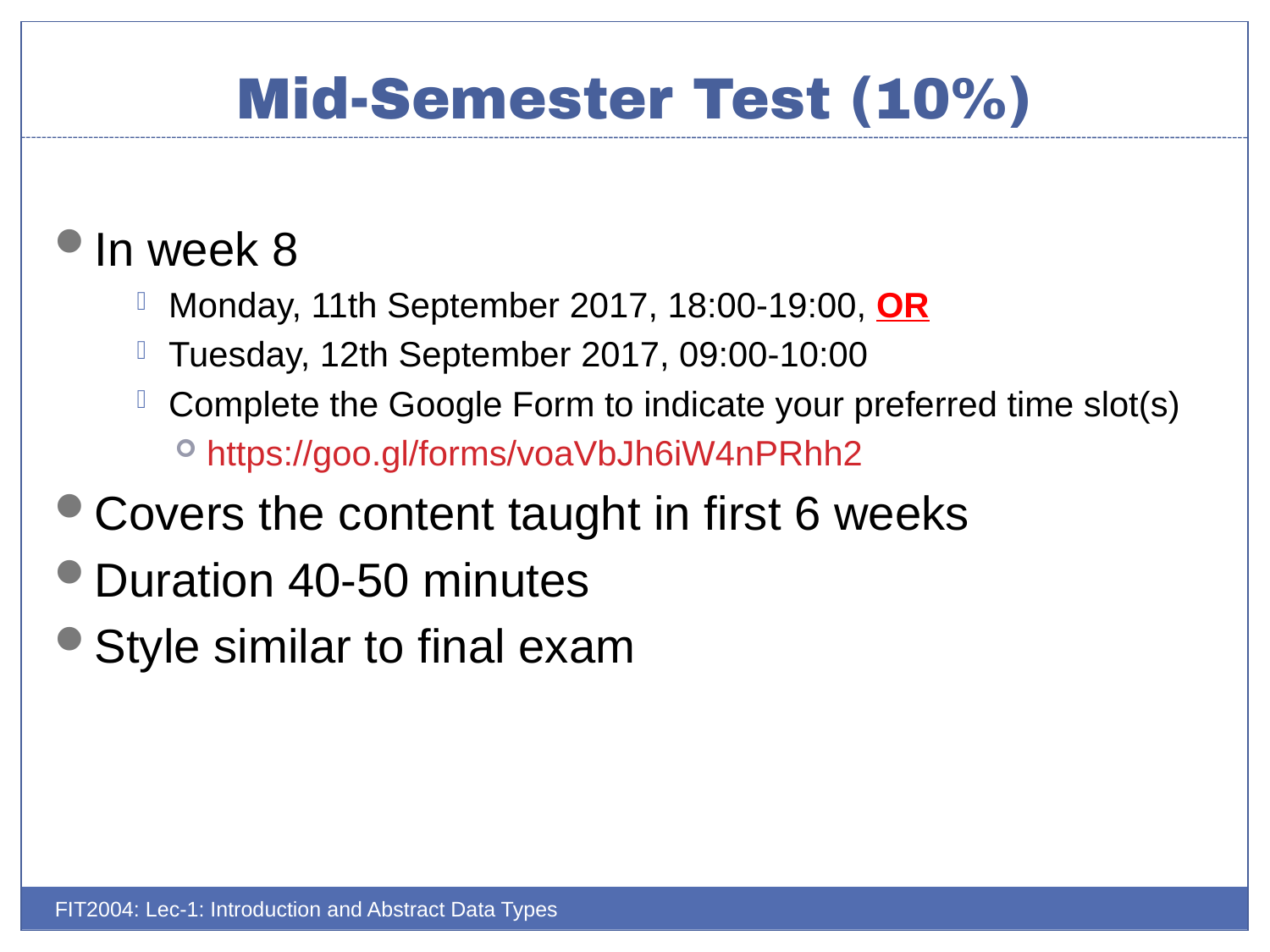

# Mid-Semester Test (10%)
In week 8
Monday, 11th September 2017, 18:00-19:00, OR
Tuesday, 12th September 2017, 09:00-10:00
Complete the Google Form to indicate your preferred time slot(s)
https://goo.gl/forms/voaVbJh6iW4nPRhh2
Covers the content taught in first 6 weeks
Duration 40-50 minutes
Style similar to final exam

FIT2004: Lec-1: Introduction and Abstract Data Types